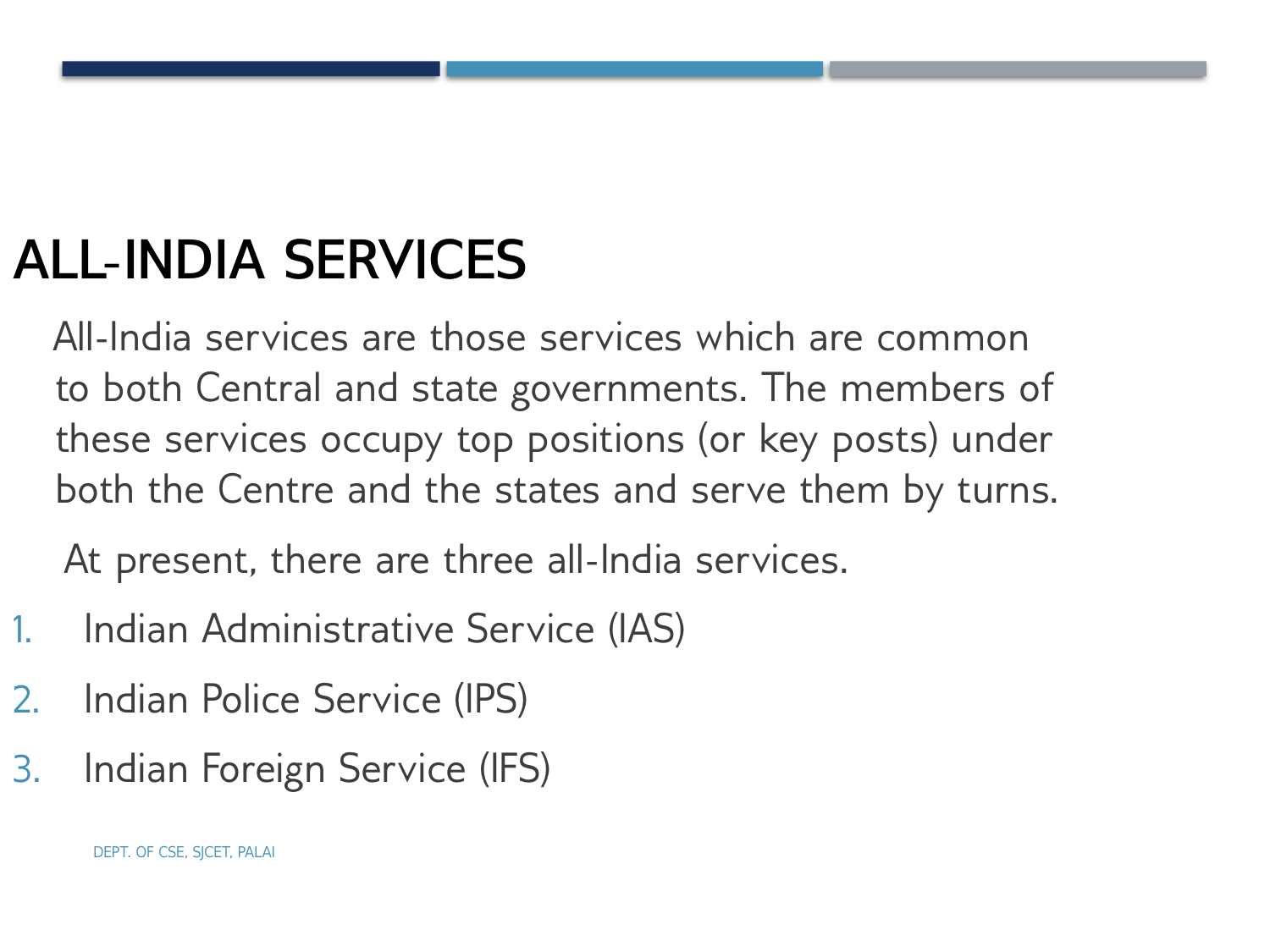

ALL-INDIA SERVICES
    All-India services are those services which are common to both Central and state governments. The members of these services occupy top positions (or key posts) under both the Centre and the states and serve them by turns.
    At present, there are three all-India services.
Indian Administrative Service (IAS)
Indian Police Service (IPS)
Indian Foreign Service (IFS)

Dept. of CSE, SJCET, Palai